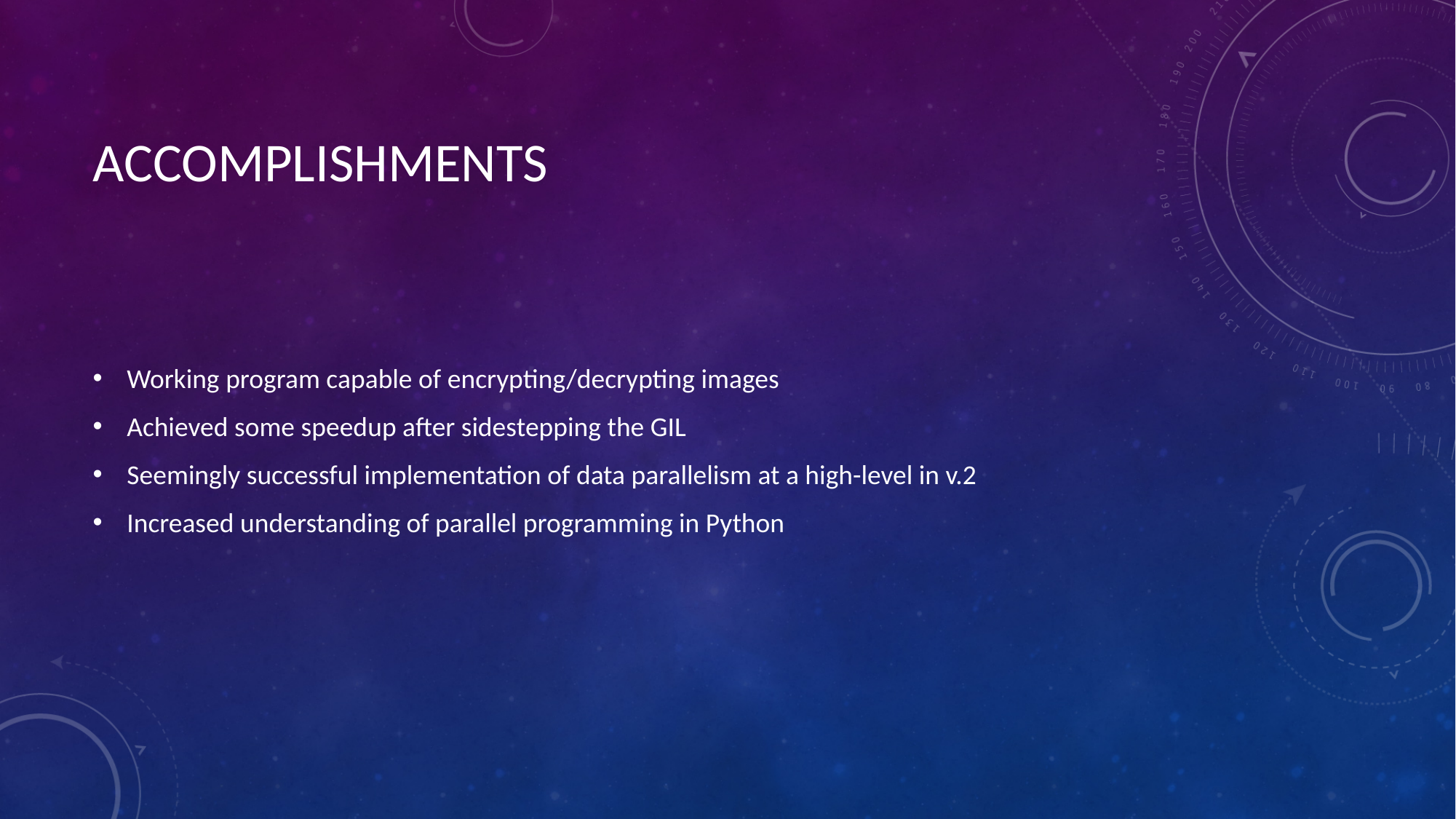

# accomplishments
Working program capable of encrypting/decrypting images
Achieved some speedup after sidestepping the GIL
Seemingly successful implementation of data parallelism at a high-level in v.2
Increased understanding of parallel programming in Python